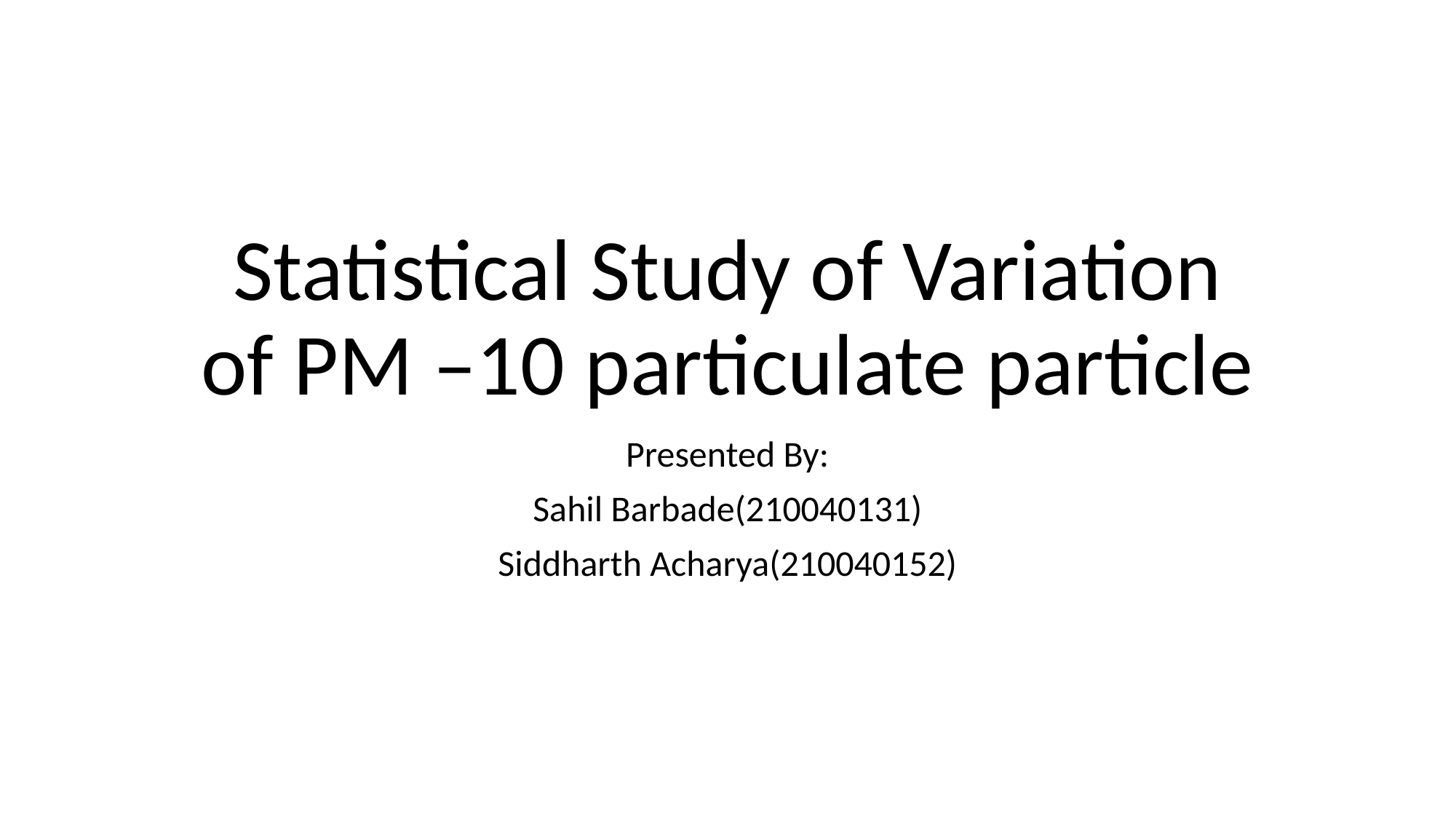

# Statistical Study of Variation of PM –10 particulate particle
Presented By:
Sahil Barbade(210040131)
Siddharth Acharya(210040152)